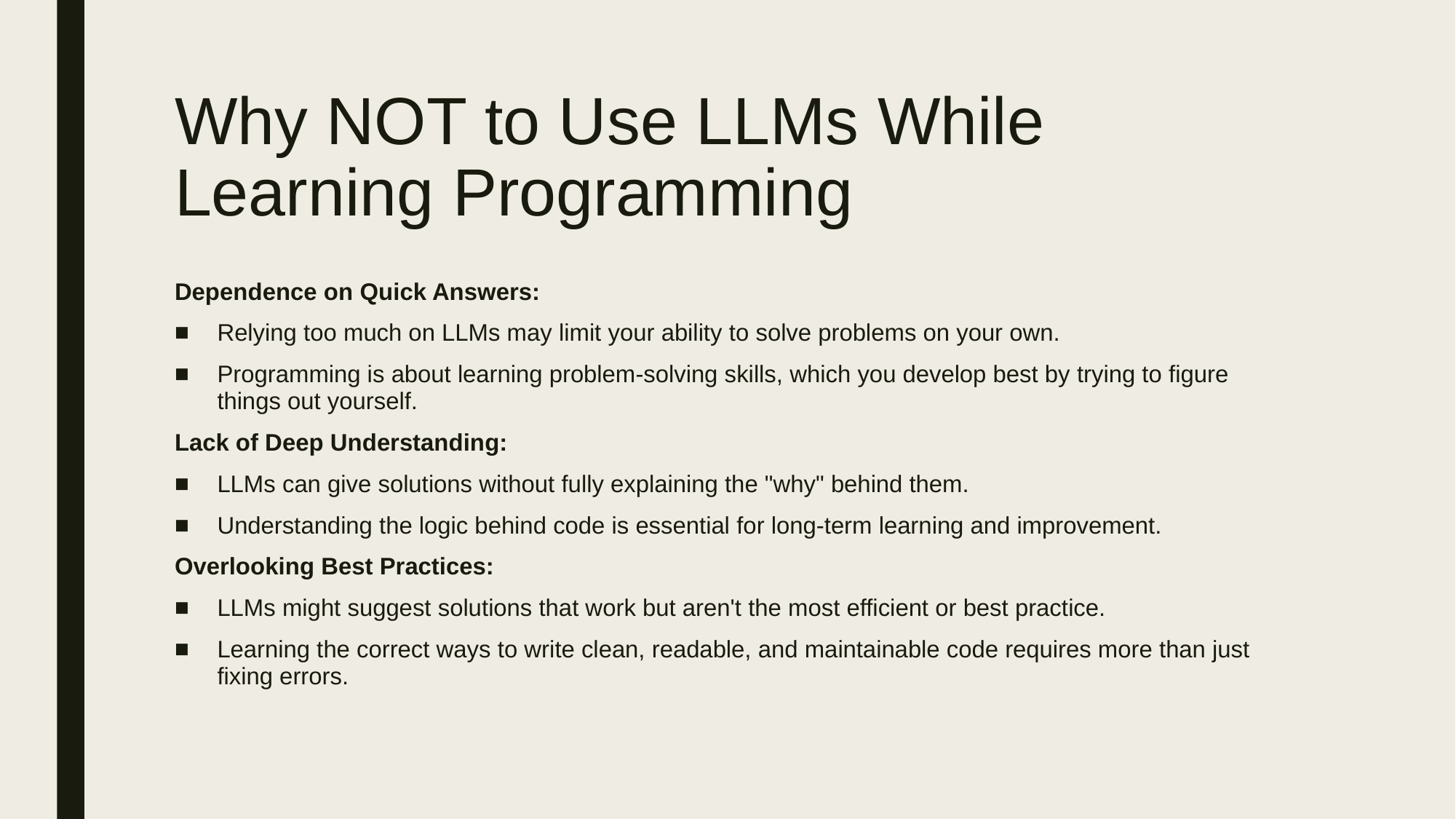

# Why NOT to Use LLMs While Learning Programming
Dependence on Quick Answers:
Relying too much on LLMs may limit your ability to solve problems on your own.
Programming is about learning problem-solving skills, which you develop best by trying to figure things out yourself.
Lack of Deep Understanding:
LLMs can give solutions without fully explaining the "why" behind them.
Understanding the logic behind code is essential for long-term learning and improvement.
Overlooking Best Practices:
LLMs might suggest solutions that work but aren't the most efficient or best practice.
Learning the correct ways to write clean, readable, and maintainable code requires more than just fixing errors.